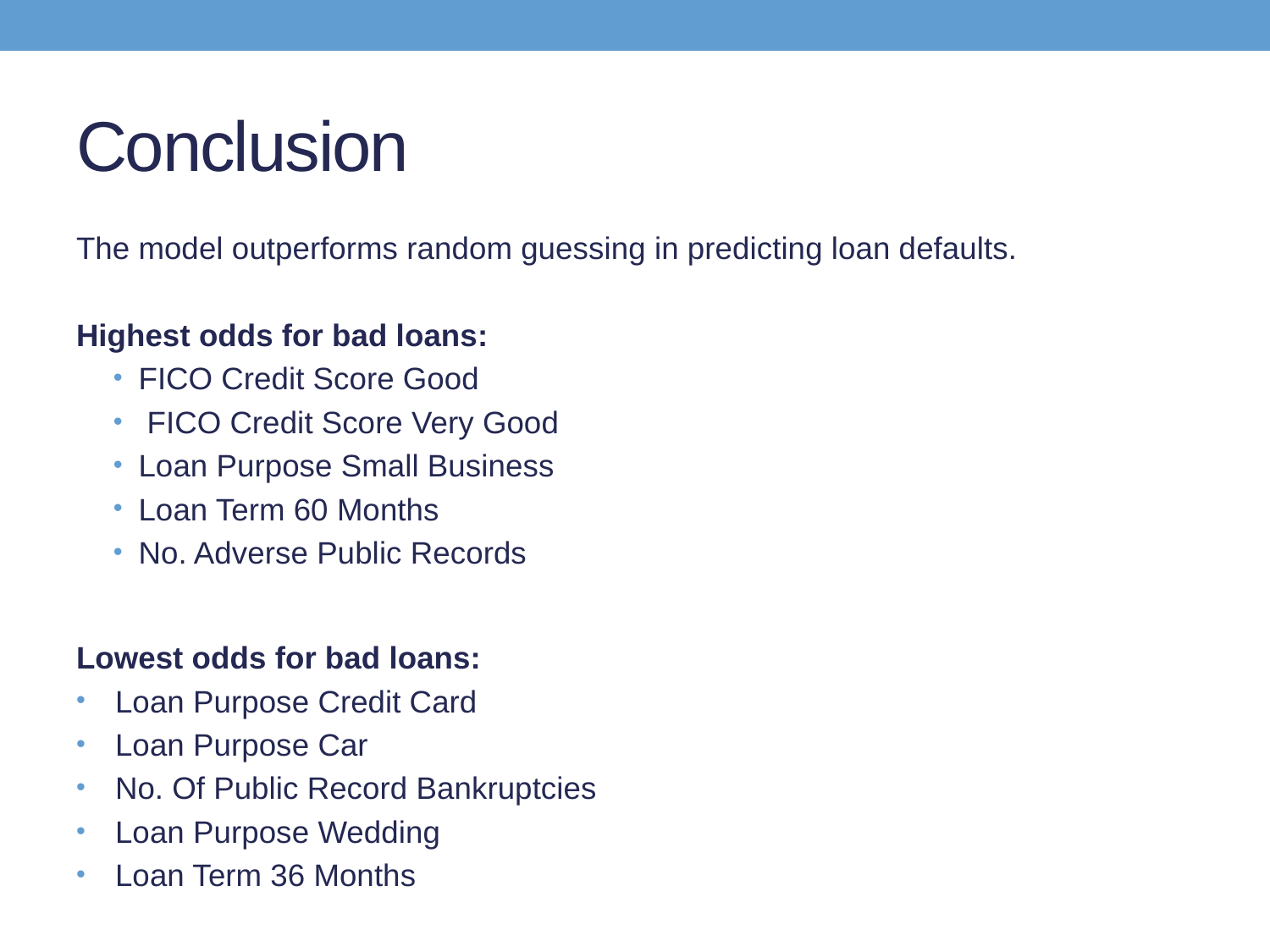

# Conclusion
The model outperforms random guessing in predicting loan defaults.

Highest odds for bad loans:
FICO Credit Score Good
 FICO Credit Score Very Good
Loan Purpose Small Business
Loan Term 60 Months
No. Adverse Public Records

Lowest odds for bad loans:
Loan Purpose Credit Card
Loan Purpose Car
No. Of Public Record Bankruptcies
Loan Purpose Wedding
Loan Term 36 Months